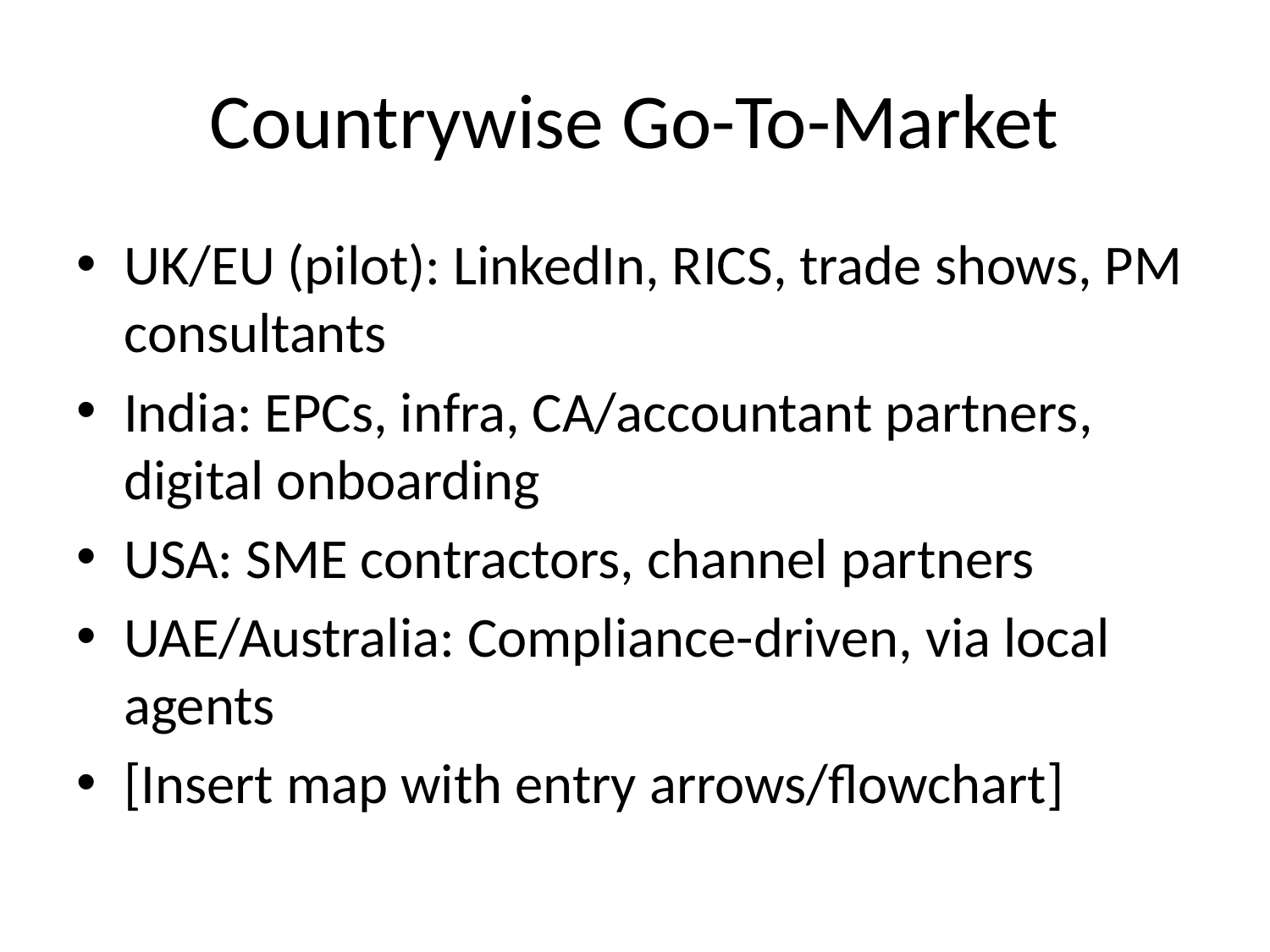

# Countrywise Go-To-Market
UK/EU (pilot): LinkedIn, RICS, trade shows, PM consultants
India: EPCs, infra, CA/accountant partners, digital onboarding
USA: SME contractors, channel partners
UAE/Australia: Compliance-driven, via local agents
[Insert map with entry arrows/flowchart]